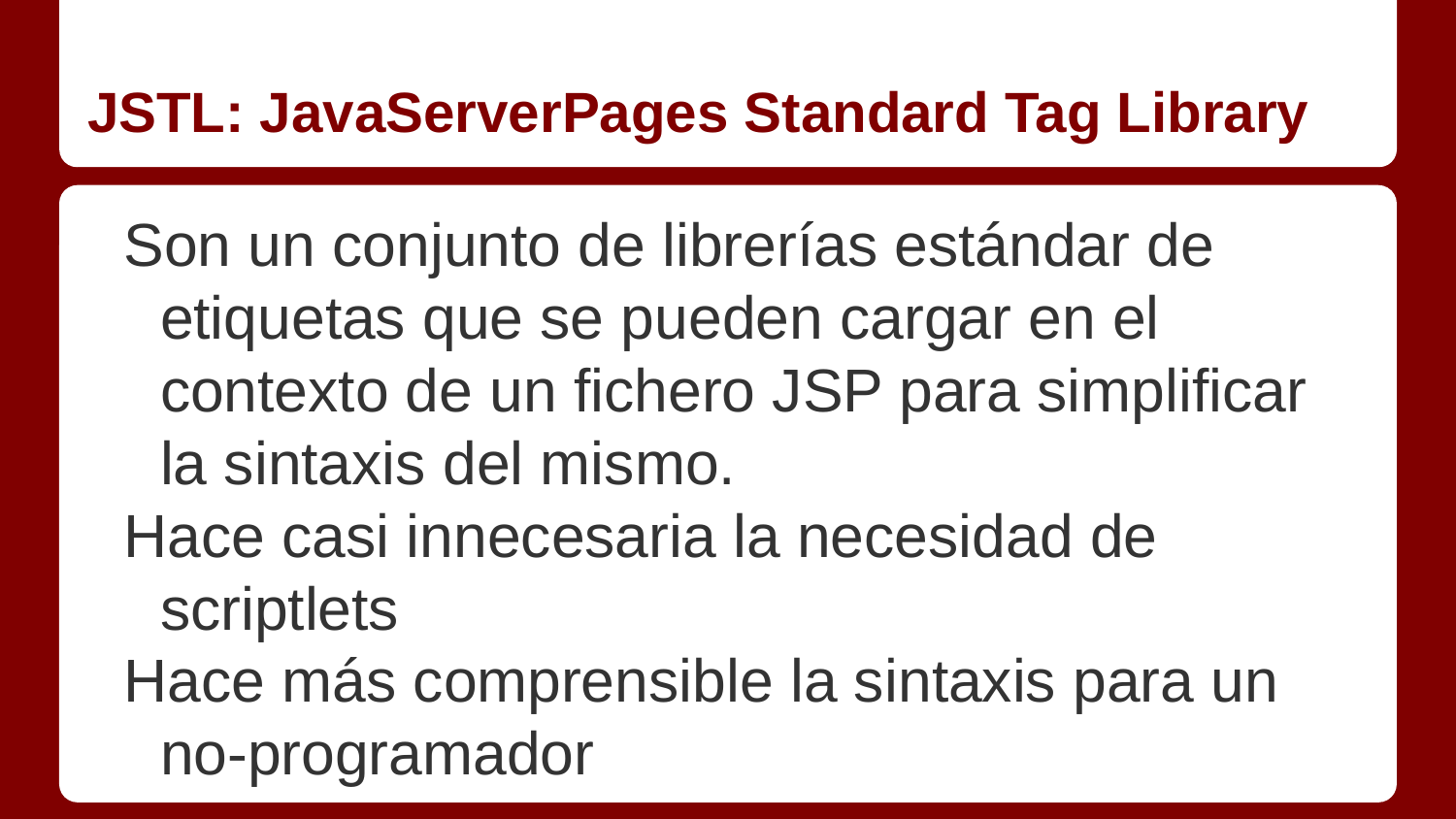

# JSTL: JavaServerPages Standard Tag Library
Son un conjunto de librerías estándar de etiquetas que se pueden cargar en el contexto de un fichero JSP para simplificar la sintaxis del mismo.
Hace casi innecesaria la necesidad de scriptlets
Hace más comprensible la sintaxis para un no-programador